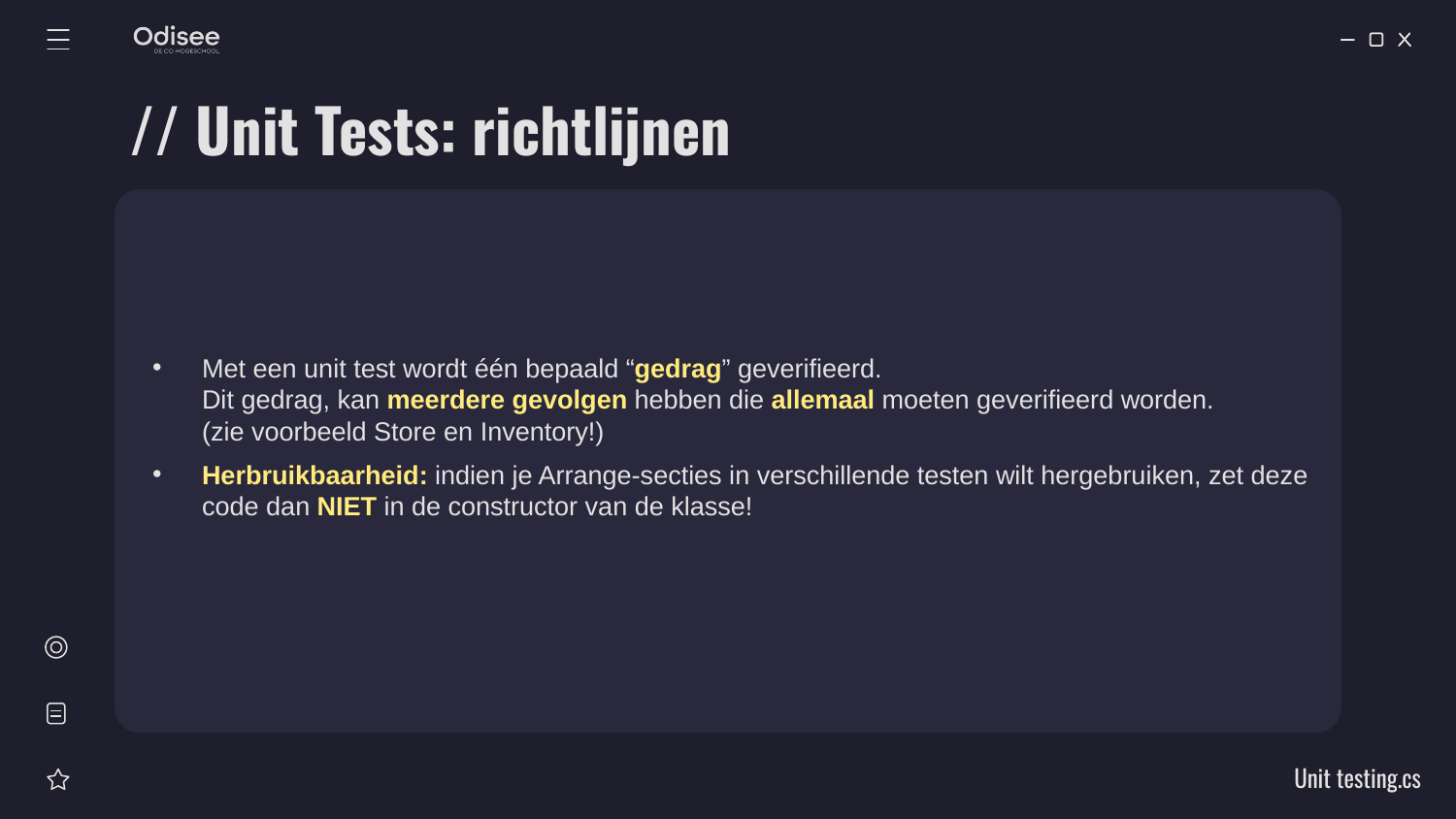

# // Unit Tests: richtlijnen
Met een unit test wordt één bepaald “gedrag” geverifieerd.
Dit gedrag, kan meerdere gevolgen hebben die allemaal moeten geverifieerd worden.
(zie voorbeeld Store en Inventory!)
Herbruikbaarheid: indien je Arrange-secties in verschillende testen wilt hergebruiken, zet deze code dan NIET in de constructor van de klasse!

Unit testing.cs